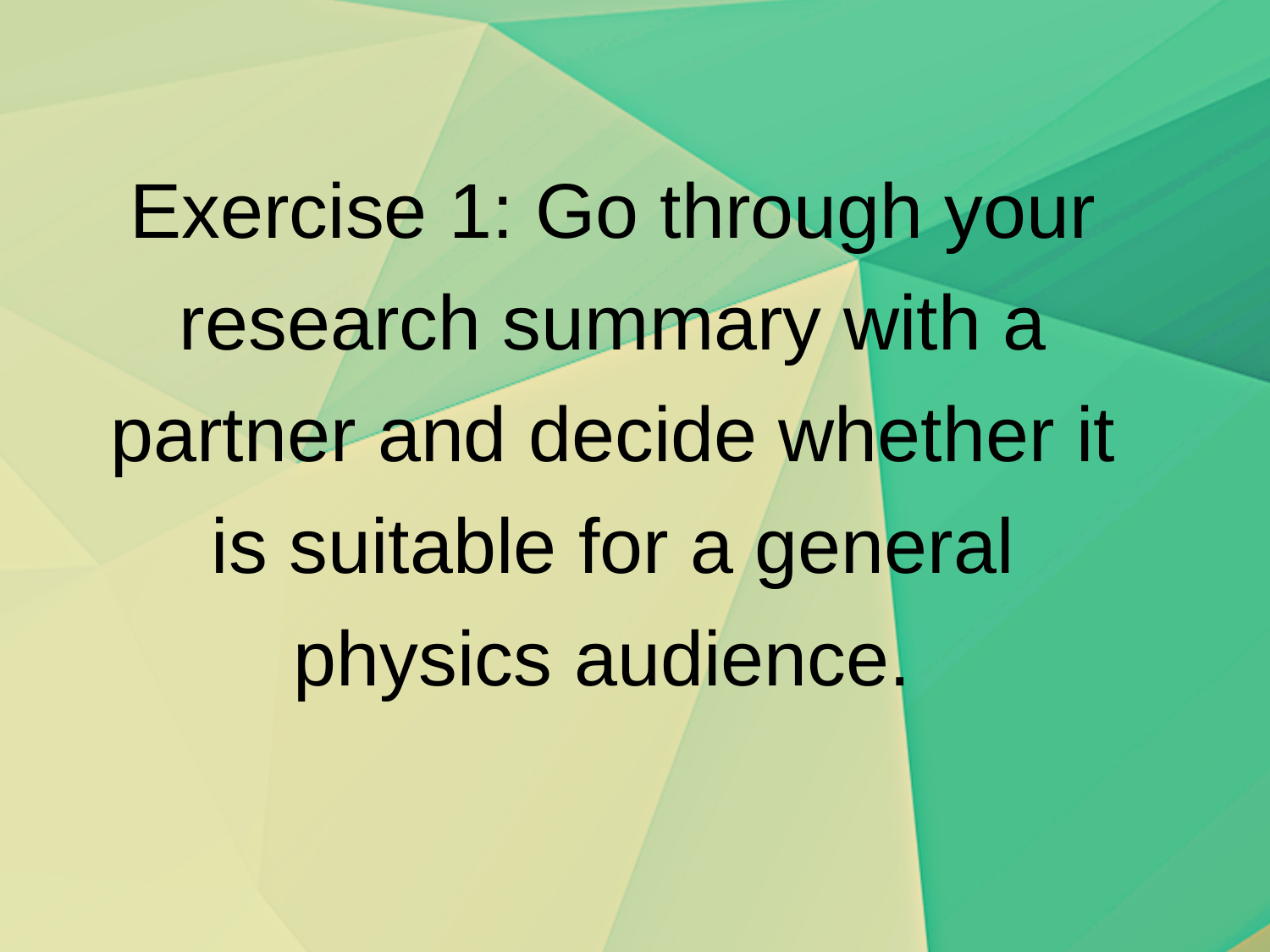

Exercise 1: Go through your research summary with a partner and decide whether it is suitable for a general physics audience.